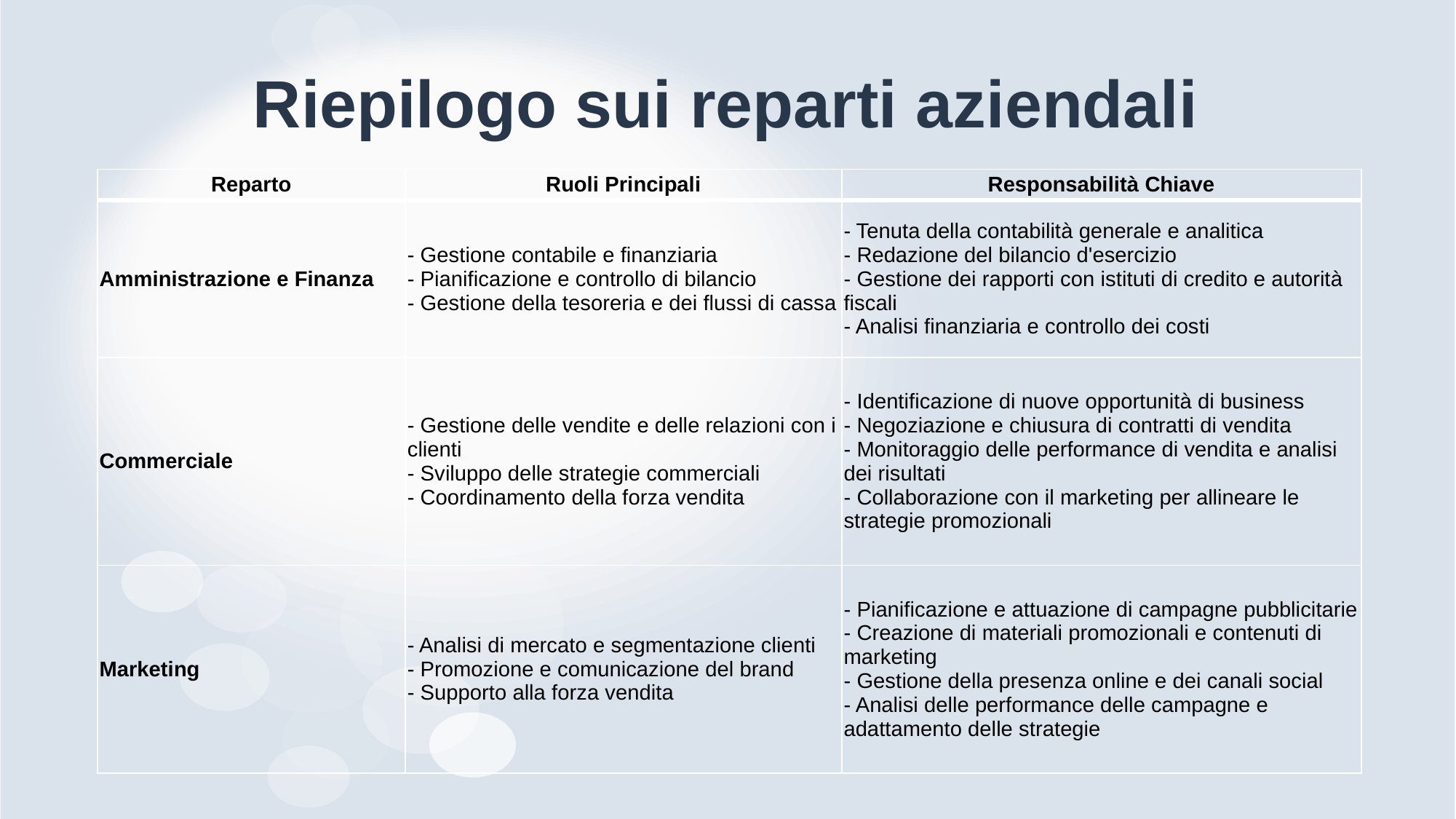

# Riepilogo sui reparti aziendali
| Reparto | Ruoli Principali | Responsabilità Chiave |
| --- | --- | --- |
| Amministrazione e Finanza | - Gestione contabile e finanziaria - Pianificazione e controllo di bilancio - Gestione della tesoreria e dei flussi di cassa | - Tenuta della contabilità generale e analitica - Redazione del bilancio d'esercizio - Gestione dei rapporti con istituti di credito e autorità fiscali - Analisi finanziaria e controllo dei costi |
| Commerciale | - Gestione delle vendite e delle relazioni con i clienti - Sviluppo delle strategie commerciali - Coordinamento della forza vendita | - Identificazione di nuove opportunità di business - Negoziazione e chiusura di contratti di vendita - Monitoraggio delle performance di vendita e analisi dei risultati - Collaborazione con il marketing per allineare le strategie promozionali |
| Marketing | - Analisi di mercato e segmentazione clienti - Promozione e comunicazione del brand - Supporto alla forza vendita | - Pianificazione e attuazione di campagne pubblicitarie - Creazione di materiali promozionali e contenuti di marketing - Gestione della presenza online e dei canali social - Analisi delle performance delle campagne e adattamento delle strategie |